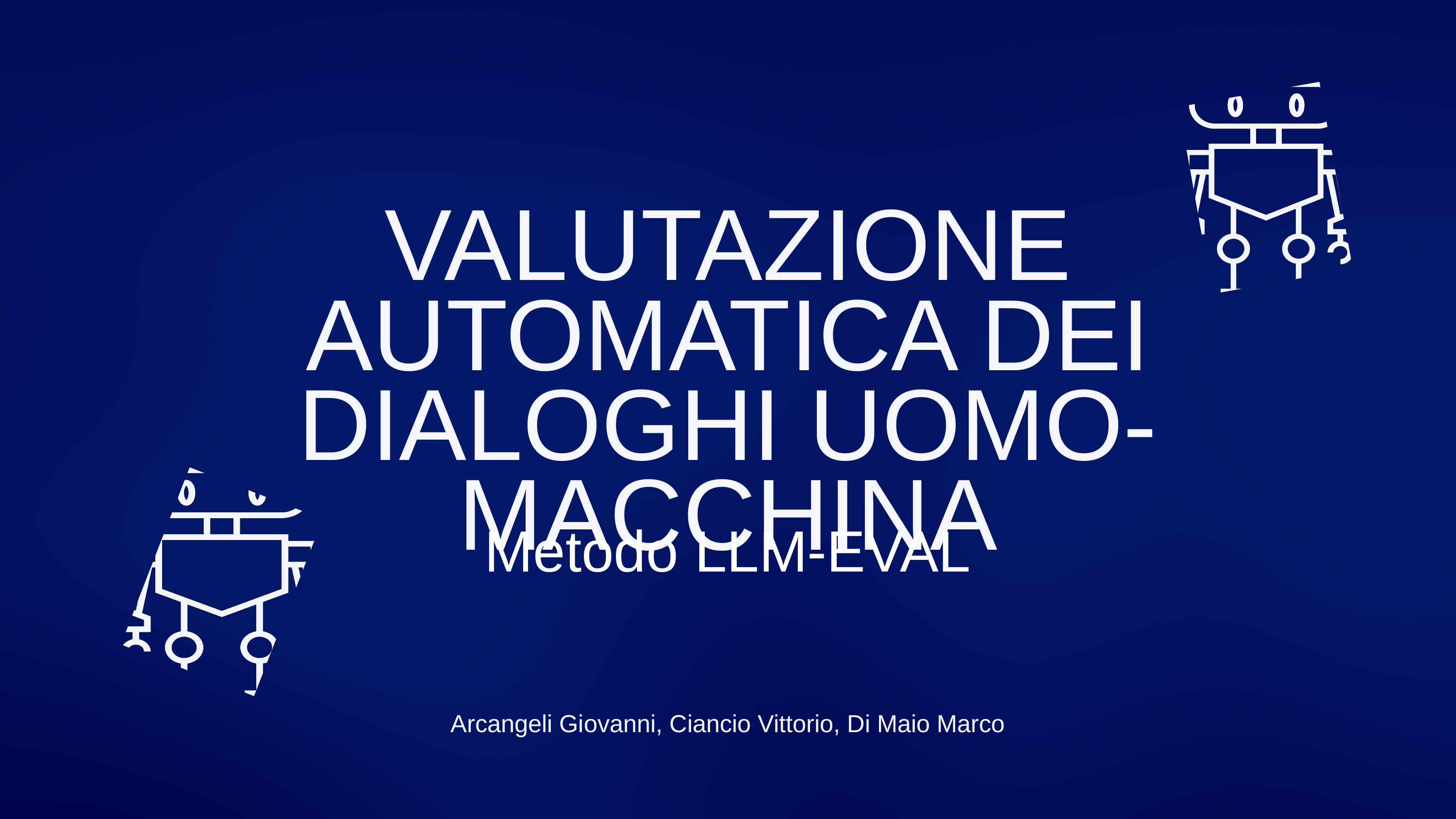

VALUTAZIONE AUTOMATICA DEI DIALOGHI UOMO-MACCHINA

Metodo LLM-EVAL
Arcangeli Giovanni, Ciancio Vittorio, Di Maio Marco